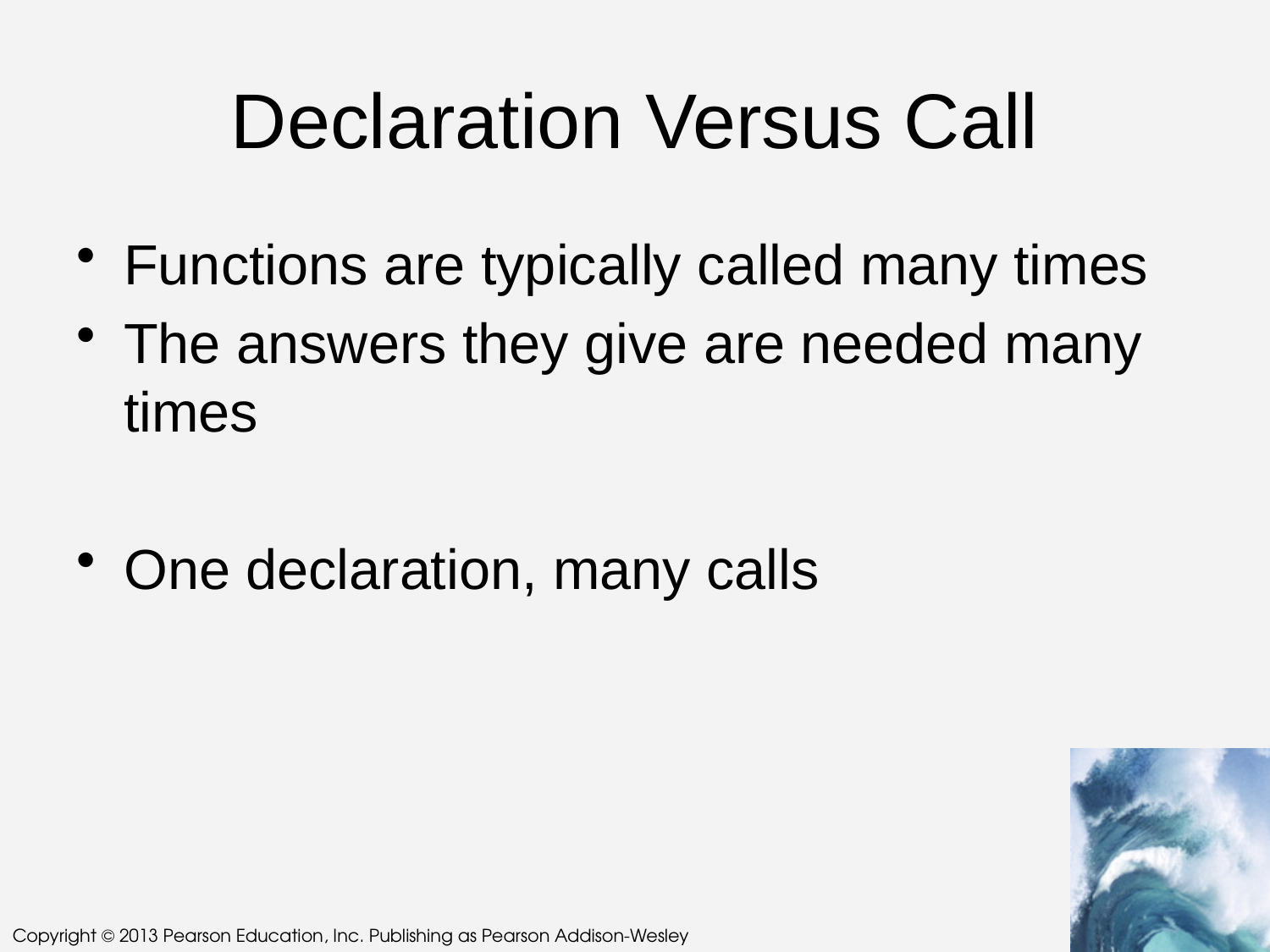

# Declaration Versus Call
Functions are typically called many times
The answers they give are needed many times

One declaration, many calls